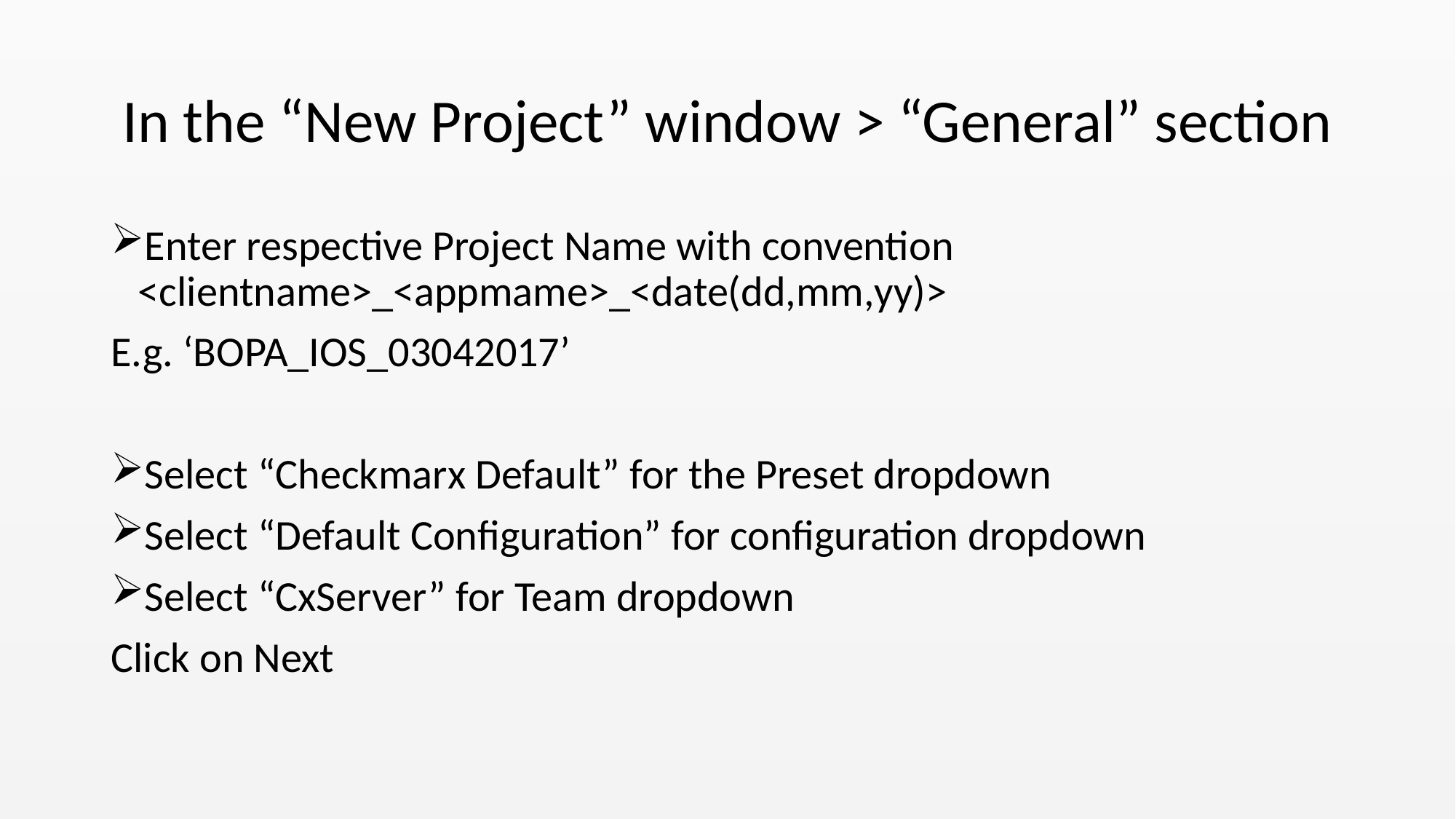

# In the “New Project” window > “General” section
Enter respective Project Name with convention <clientname>_<appmame>_<date(dd,mm,yy)>
E.g. ‘BOPA_IOS_03042017’

Select “Checkmarx Default” for the Preset dropdown
Select “Default Configuration” for configuration dropdown
Select “CxServer” for Team dropdown
Click on Next